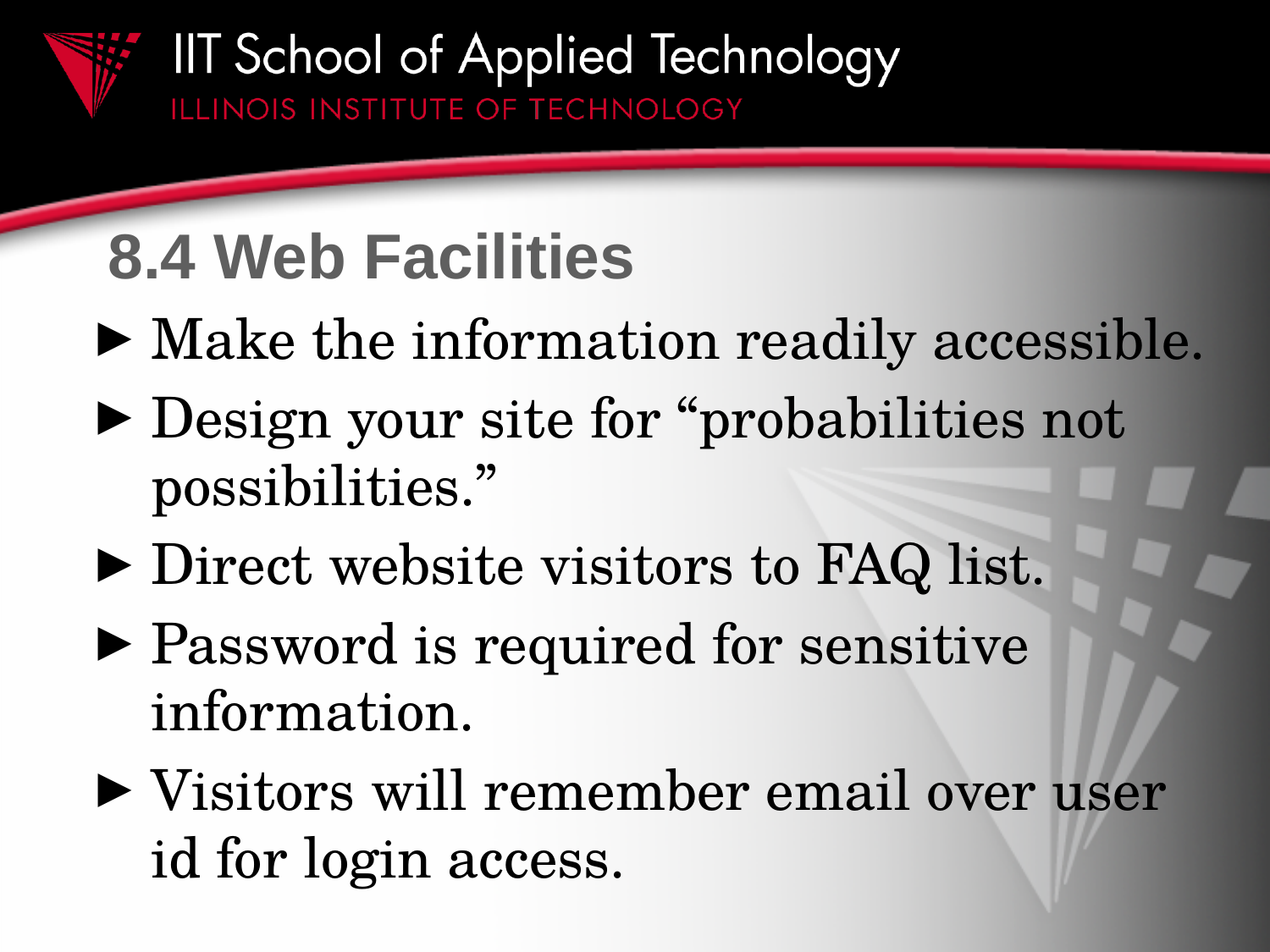

# 8.4 Web Facilities
Make the information readily accessible.
Design your site for “probabilities not possibilities.”
Direct website visitors to FAQ list.
Password is required for sensitive information.
Visitors will remember email over user id for login access.